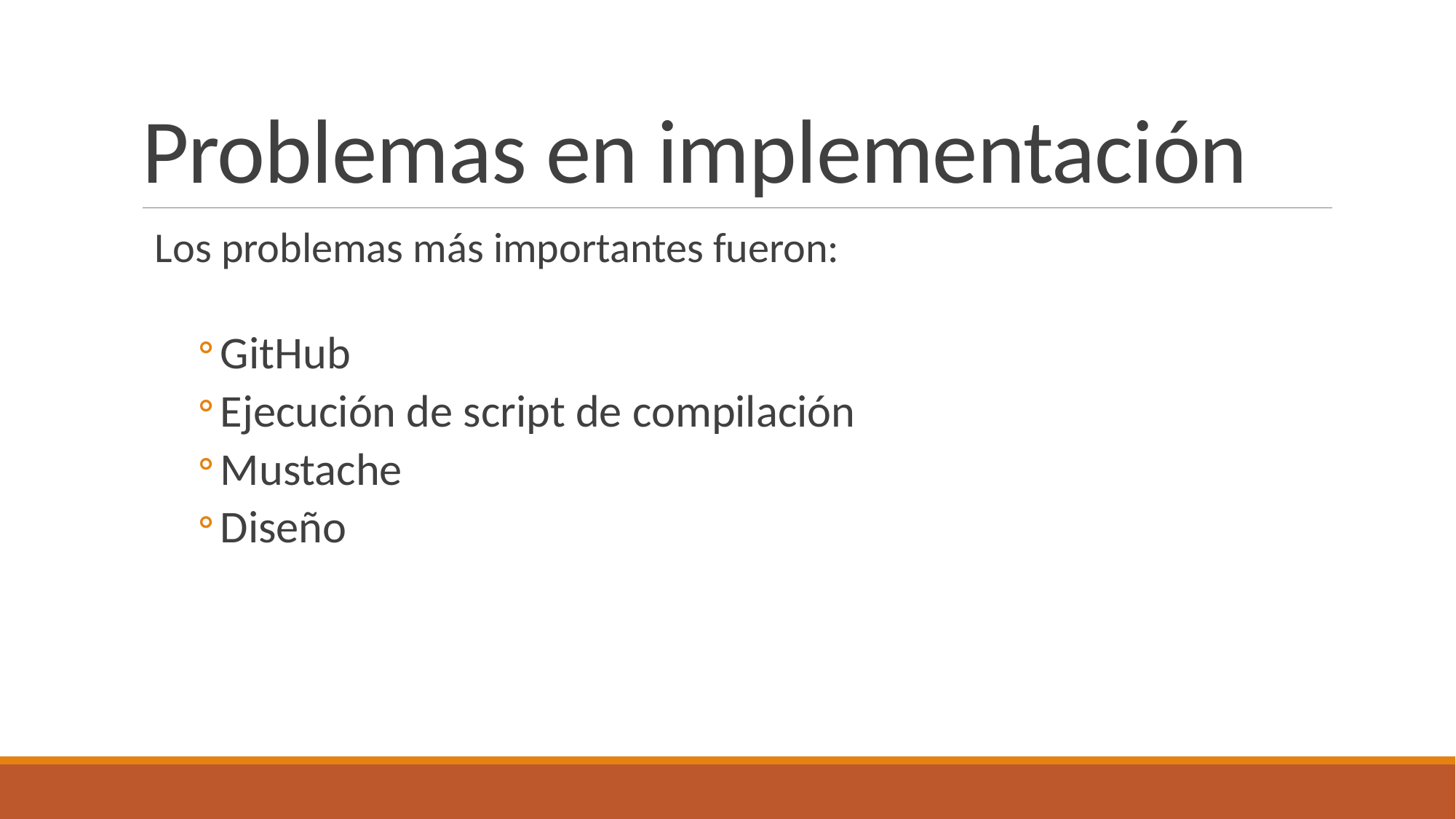

# Problemas en implementación
Los problemas más importantes fueron:

GitHub
Ejecución de script de compilación
Mustache
Diseño